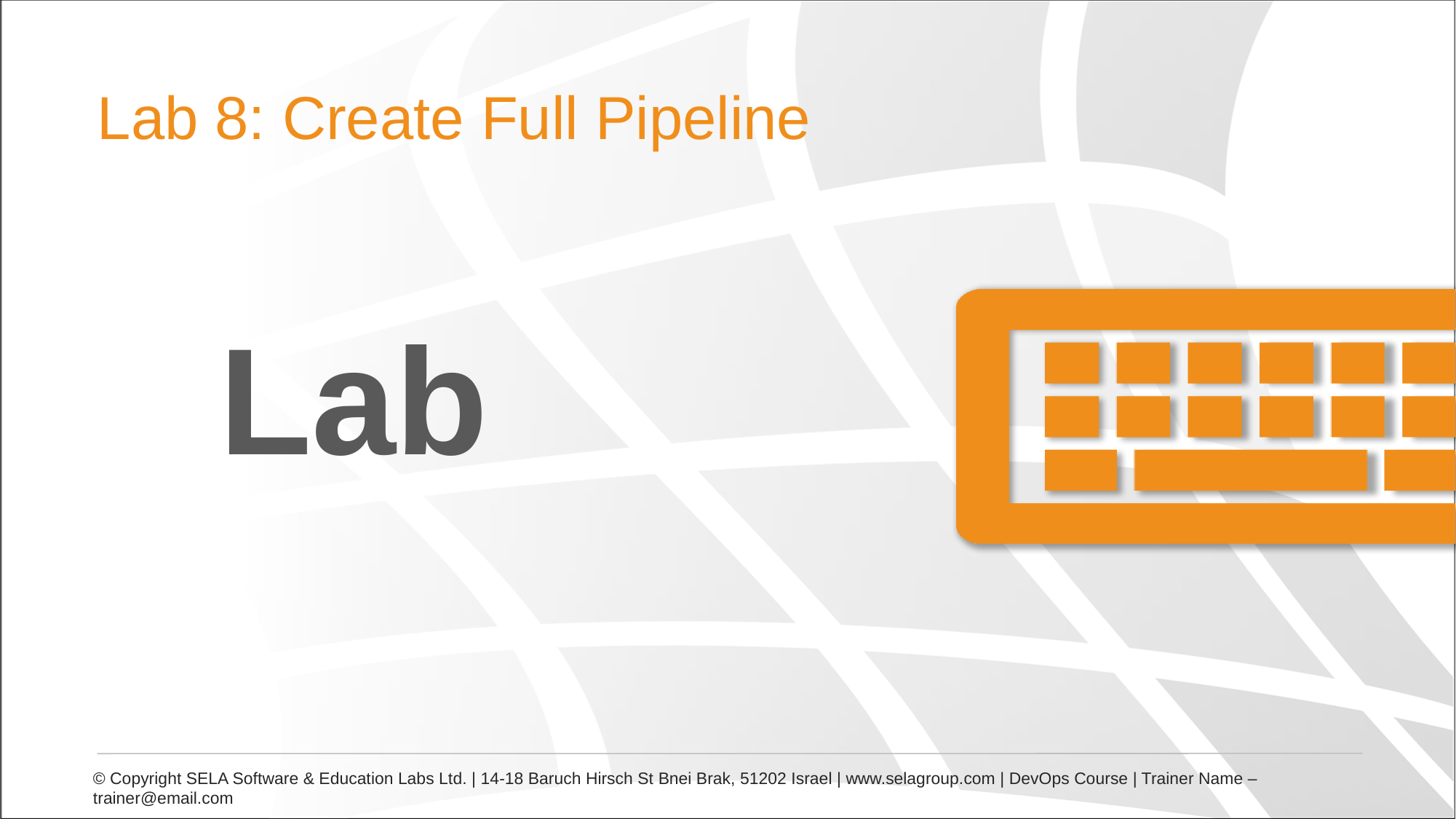

# Lab 8: Create Full Pipeline
© Copyright SELA Software & Education Labs Ltd. | 14-18 Baruch Hirsch St Bnei Brak, 51202 Israel | www.selagroup.com | DevOps Course | Trainer Name – trainer@email.com